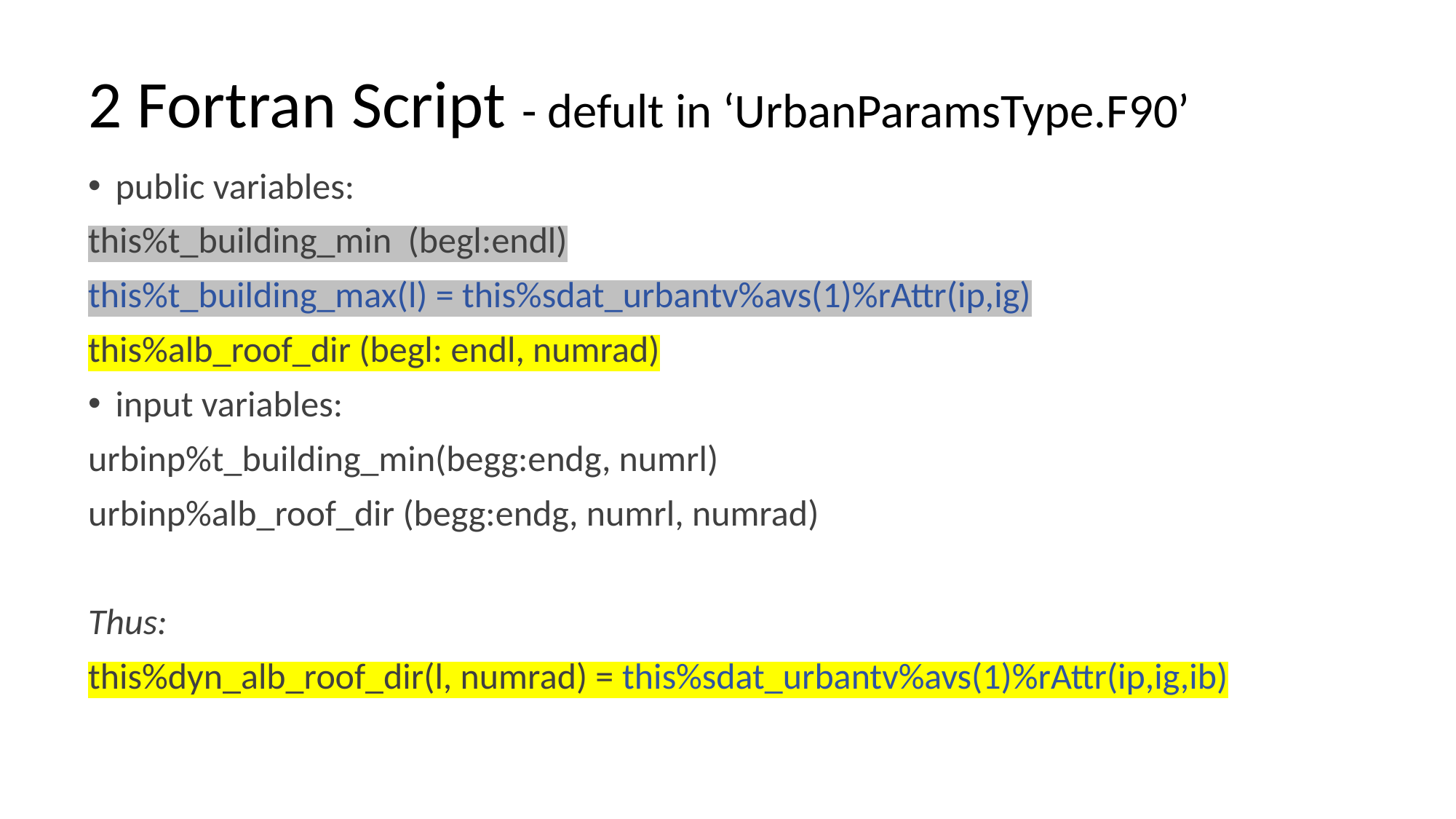

# 2 Fortran Script - defult in ‘UrbanParamsType.F90’
public variables:
this%t_building_min  (begl:endl)
this%t_building_max(l) = this%sdat_urbantv%avs(1)%rAttr(ip,ig)
this%alb_roof_dir (begl: endl, numrad)
input variables:
urbinp%t_building_min(begg:endg, numrl)
urbinp%alb_roof_dir (begg:endg, numrl, numrad)

Thus:
this%dyn_alb_roof_dir(l, numrad) = this%sdat_urbantv%avs(1)%rAttr(ip,ig,ib)